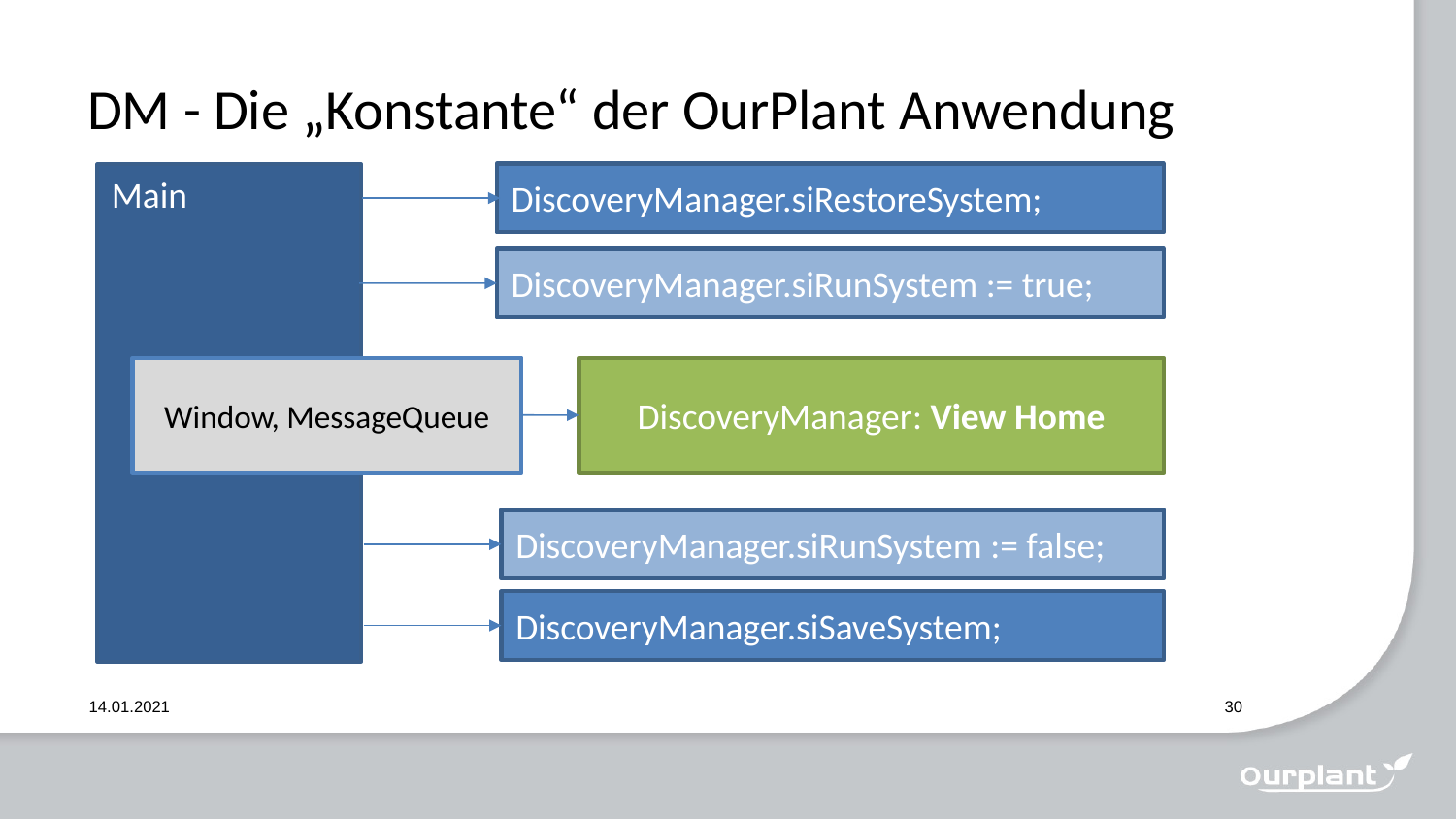

# DM - Die „Konstante“ der OurPlant Anwendung
DiscoveryManager.siRestoreSystem;
Main
DiscoveryManager.siRunSystem := true;
Window, MessageQueue
DiscoveryManager: View Home
DiscoveryManager.siRunSystem := false;
DiscoveryManager.siSaveSystem;
14.01.2021
30